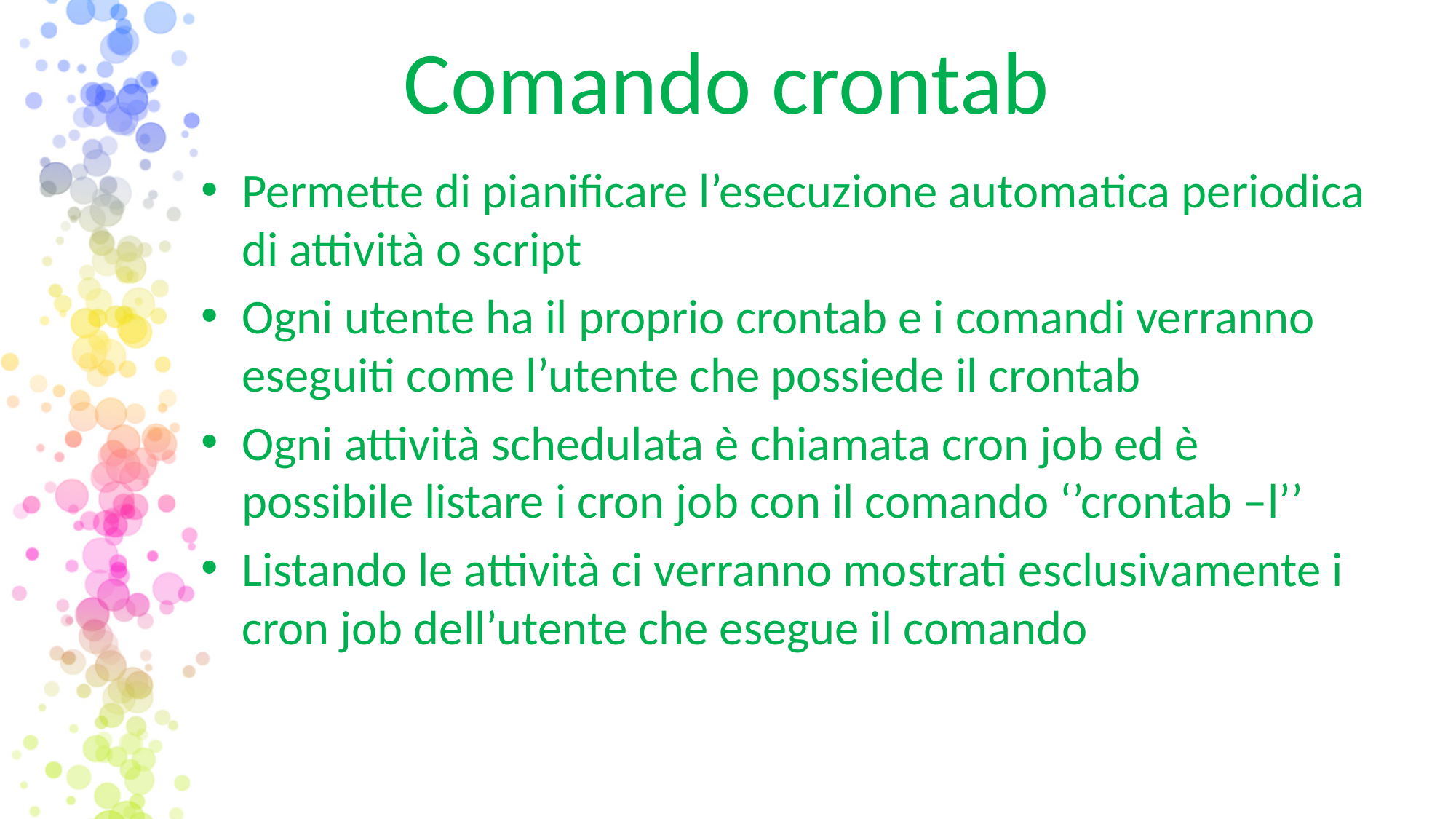

Comando crontab
Permette di pianificare l’esecuzione automatica periodica di attività o script
Ogni utente ha il proprio crontab e i comandi verranno   eseguiti come l’utente che possiede il crontab
Ogni attività schedulata è chiamata cron job ed è              possibile listare i cron job con il comando ‘’crontab –l’’
Listando le attività ci verranno mostrati esclusivamente i cron job dell’utente che esegue il comando